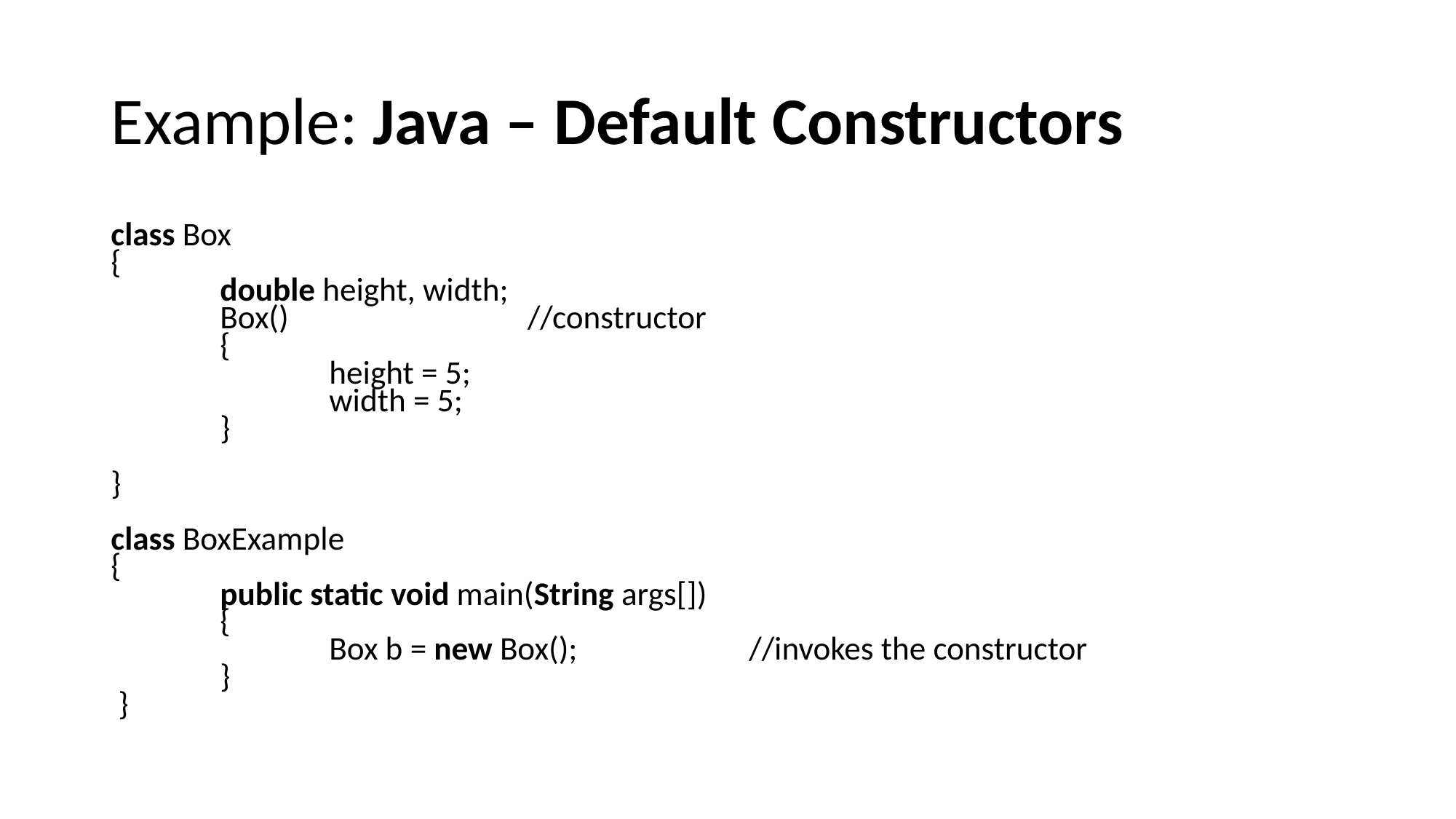

# Example: Java – Default Constructors
class Box
{
	double height, width;
 	Box()                                //constructor
 	{
    		height = 5;
		width = 5;
	}

}

class BoxExample
{
	public static void main(String args[])
 	{
   		Box b = new Box();                       //invokes the constructor
 	}
 }